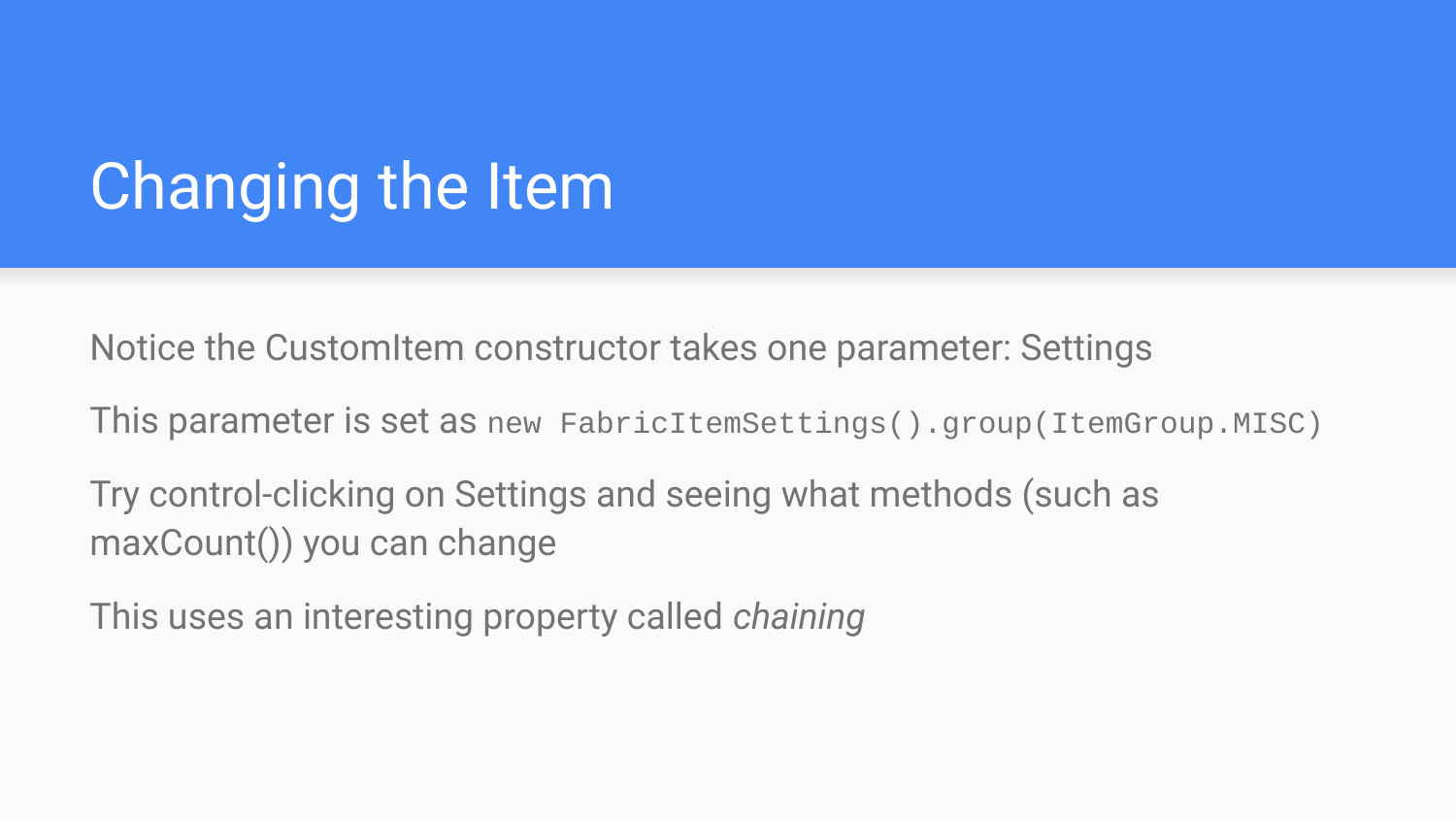

# Changing the Item
Notice the CustomItem constructor takes one parameter: Settings
This parameter is set as new FabricItemSettings().group(ItemGroup.MISC)
Try control-clicking on Settings and seeing what methods (such as maxCount()) you can change
This uses an interesting property called chaining